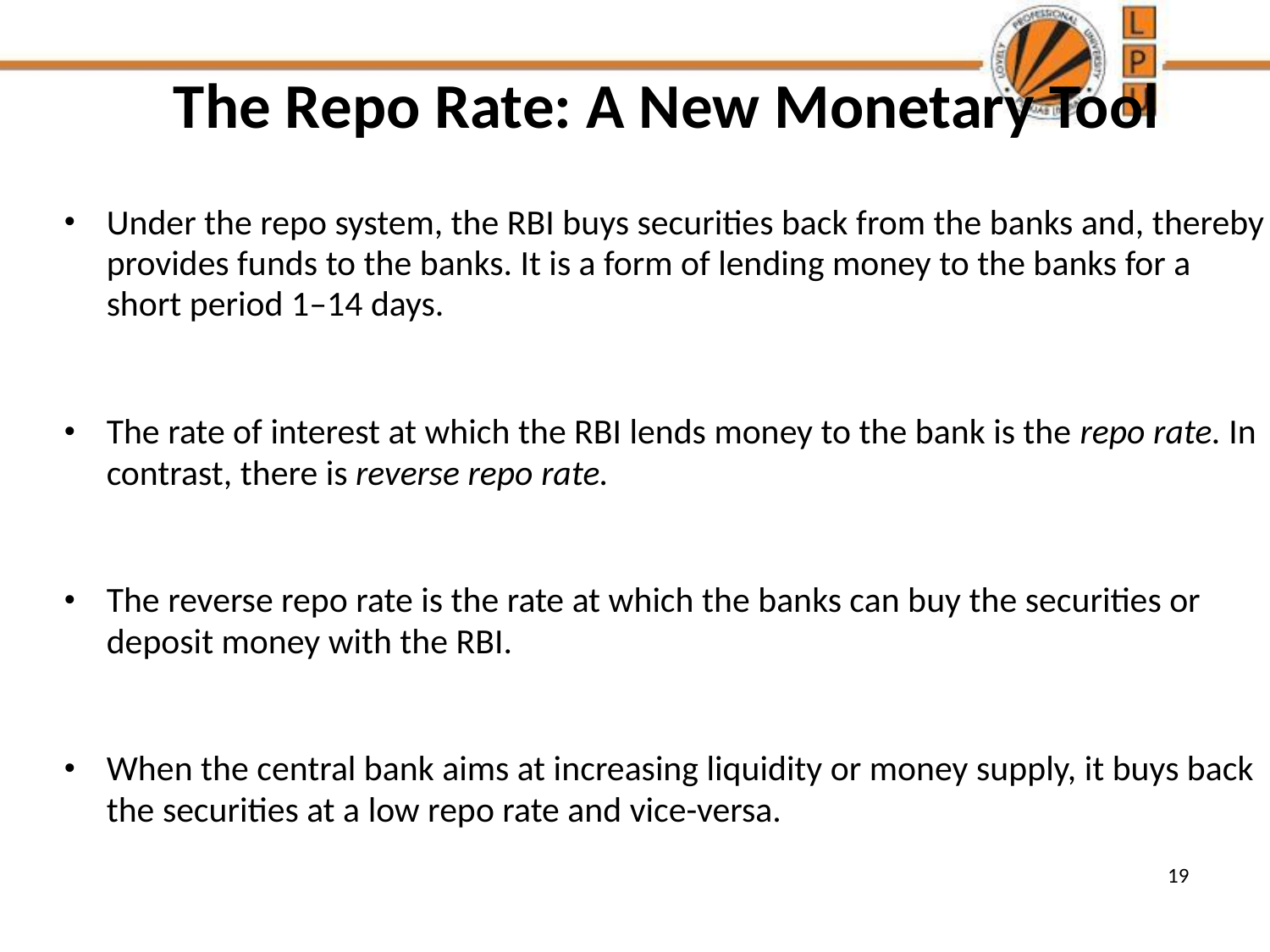

# The Repo Rate: A New Monetary Tool
Under the repo system, the RBI buys securities back from the banks and, thereby provides funds to the banks. It is a form of lending money to the banks for a short period 1–14 days.

The rate of interest at which the RBI lends money to the bank is the repo rate. In contrast, there is reverse repo rate.

The reverse repo rate is the rate at which the banks can buy the securities or deposit money with the RBI.

When the central bank aims at increasing liquidity or money supply, it buys back the securities at a low repo rate and vice-versa.
19